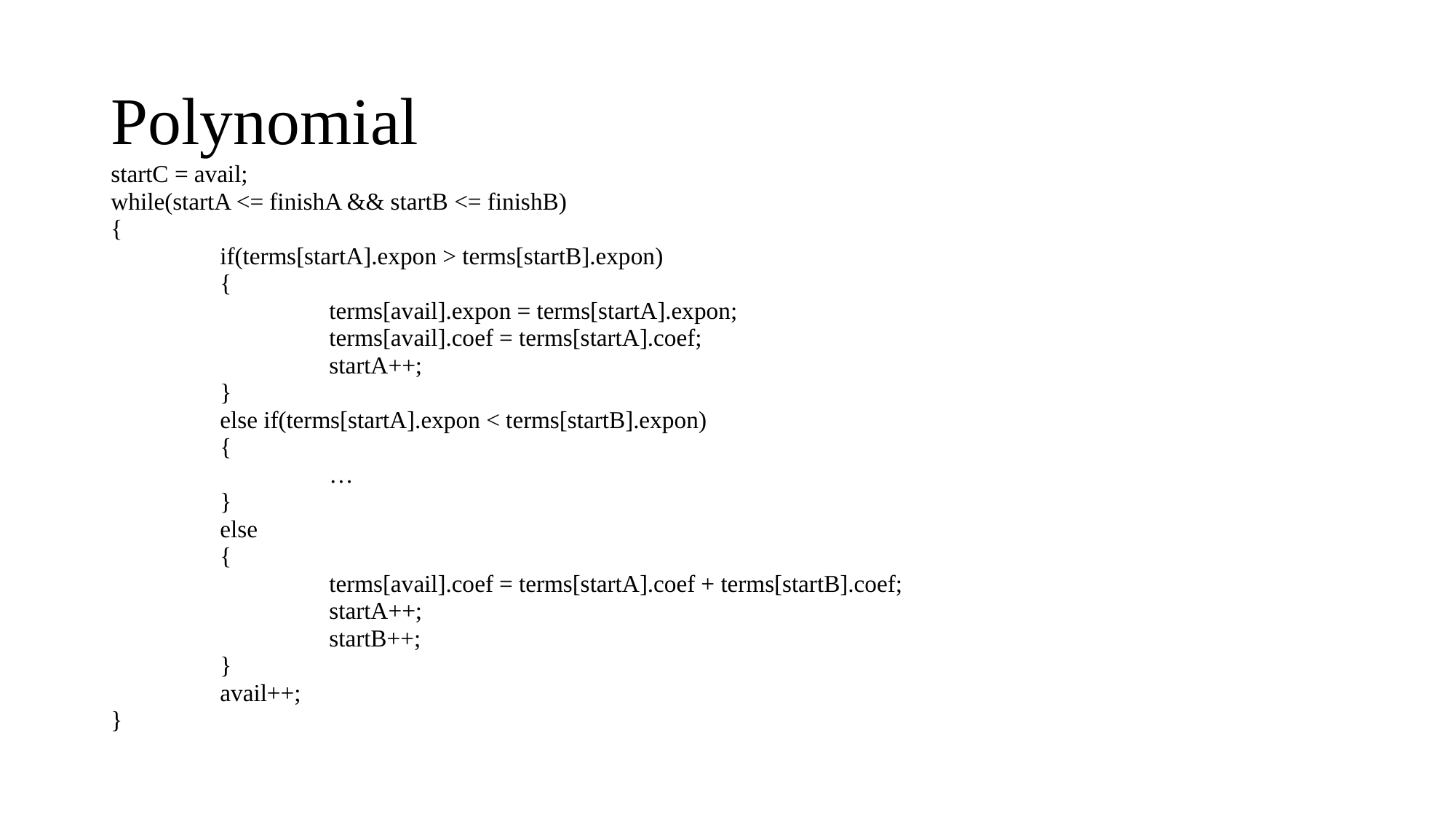

# Polynomial
startC = avail;
while(startA <= finishA && startB <= finishB)
{
	if(terms[startA].expon > terms[startB].expon)
	{
		terms[avail].expon = terms[startA].expon;
		terms[avail].coef = terms[startA].coef;
		startA++;
	}
	else if(terms[startA].expon < terms[startB].expon)
	{
		…
	}
	else
	{
		terms[avail].coef = terms[startA].coef + terms[startB].coef;
		startA++;
		startB++;
	}
	avail++;
}